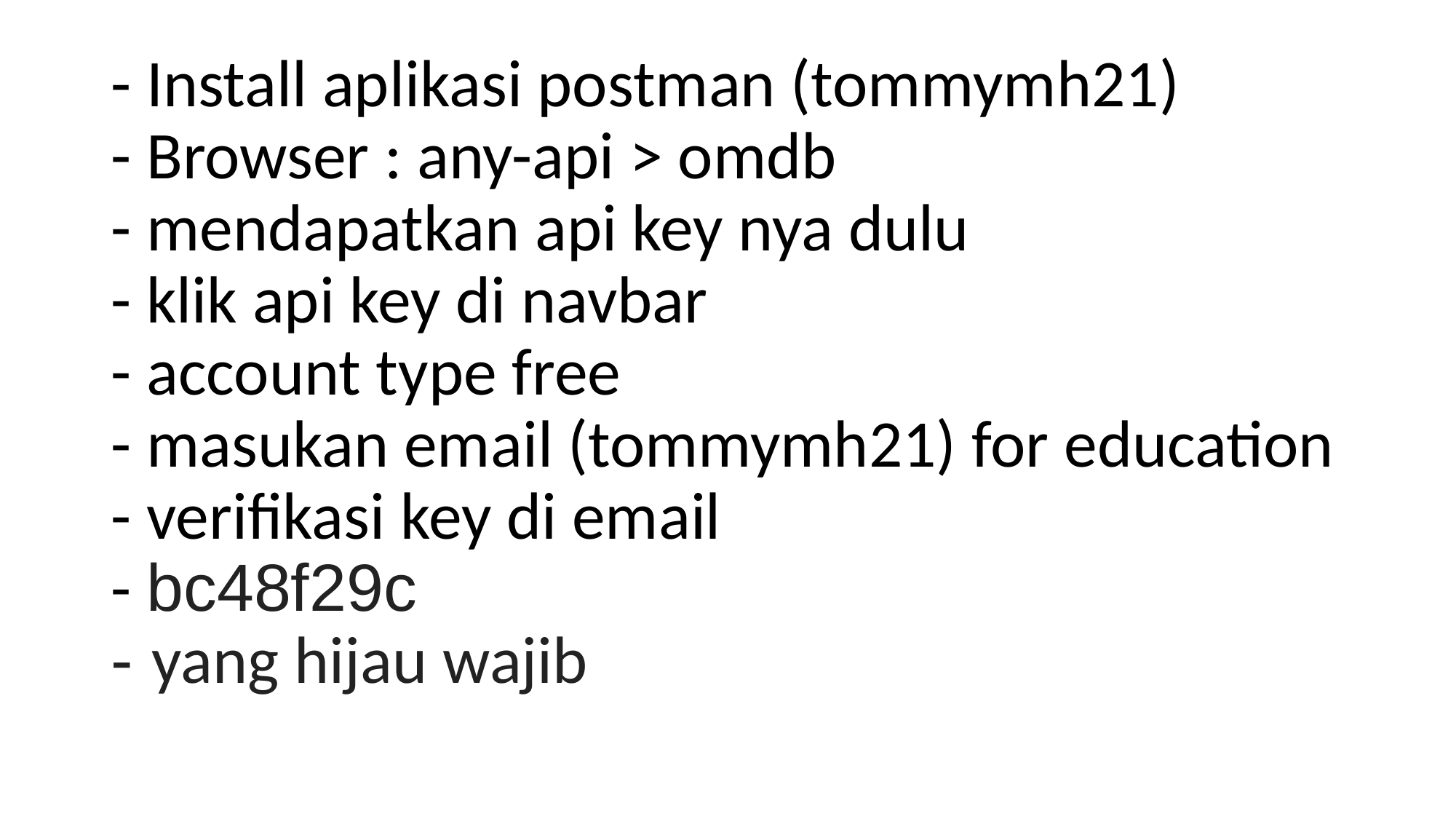

# - Install aplikasi postman (tommymh21) - Browser : any-api > omdb - mendapatkan api key nya dulu - klik api key di navbar - account type free - masukan email (tommymh21) for education - verifikasi key di email - bc48f29c - yang hijau wajib